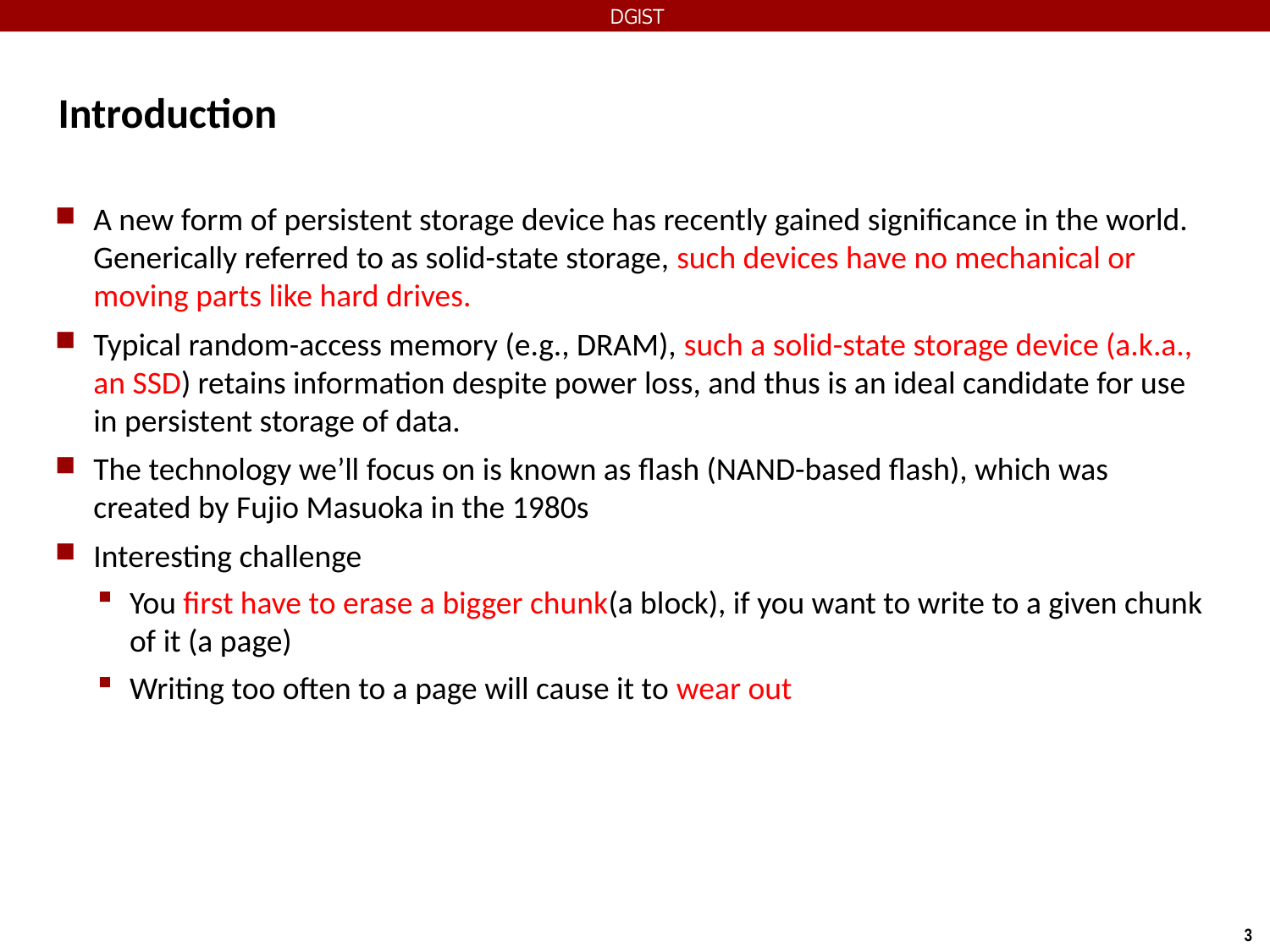

DGIST
# Introduction
A new form of persistent storage device has recently gained signiﬁcance in the world. Generically referred to as solid-state storage, such devices have no mechanical or moving parts like hard drives.
Typical random-access memory (e.g., DRAM), such a solid-state storage device (a.k.a., an SSD) retains information despite power loss, and thus is an ideal candidate for use in persistent storage of data.
The technology we’ll focus on is known as ﬂash (NAND-based ﬂash), which was created by Fujio Masuoka in the 1980s
Interesting challenge
You first have to erase a bigger chunk(a block), if you want to write to a given chunk of it (a page)
Writing too often to a page will cause it to wear out